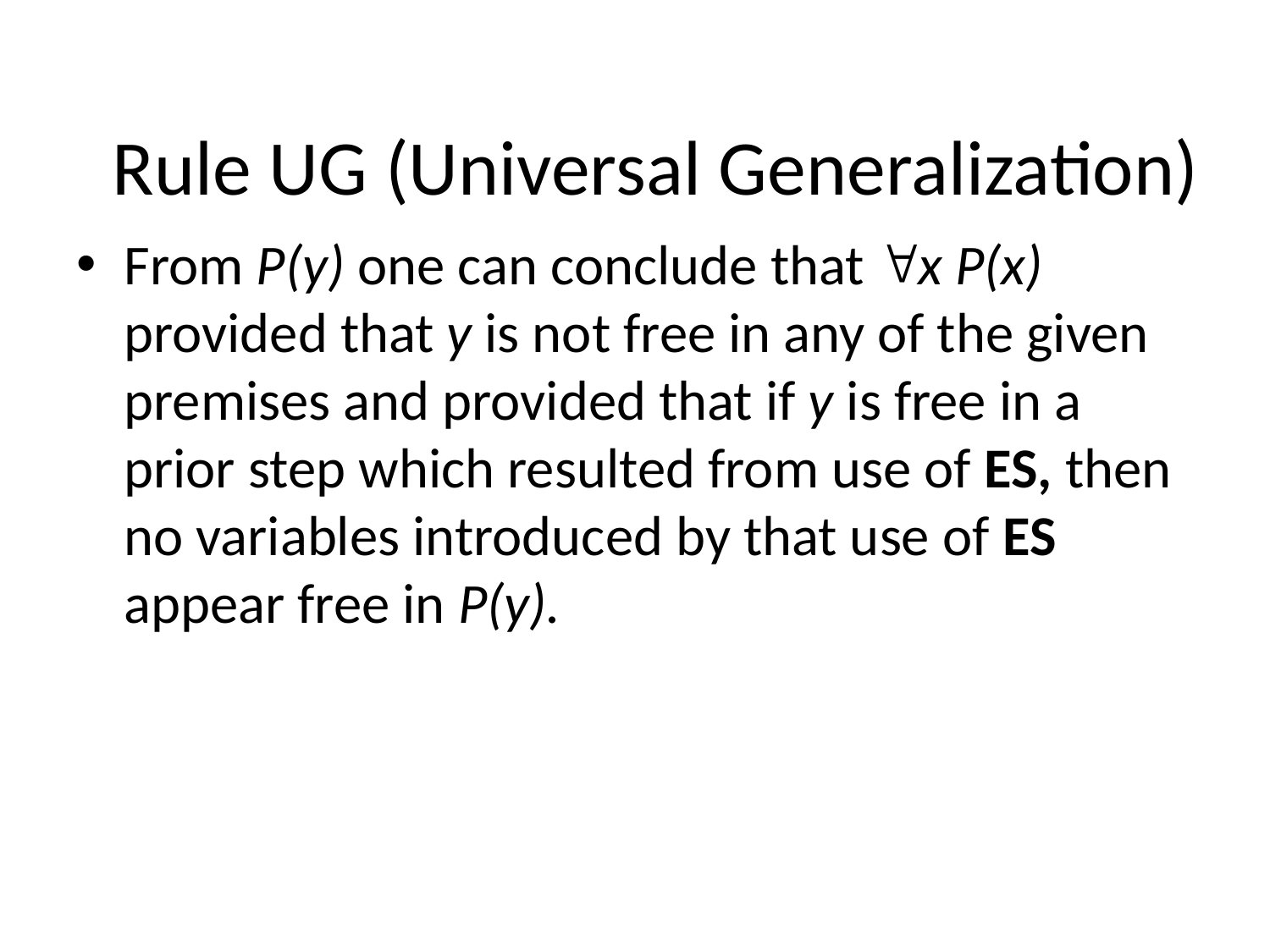

# Rule UG (Universal Generalization)
From P(y) one can conclude that ∀x P(x) provided that y is not free in any of the given premises and provided that if y is free in a prior step which resulted from use of ES, then no variables introduced by that use of ES appear free in P(y).